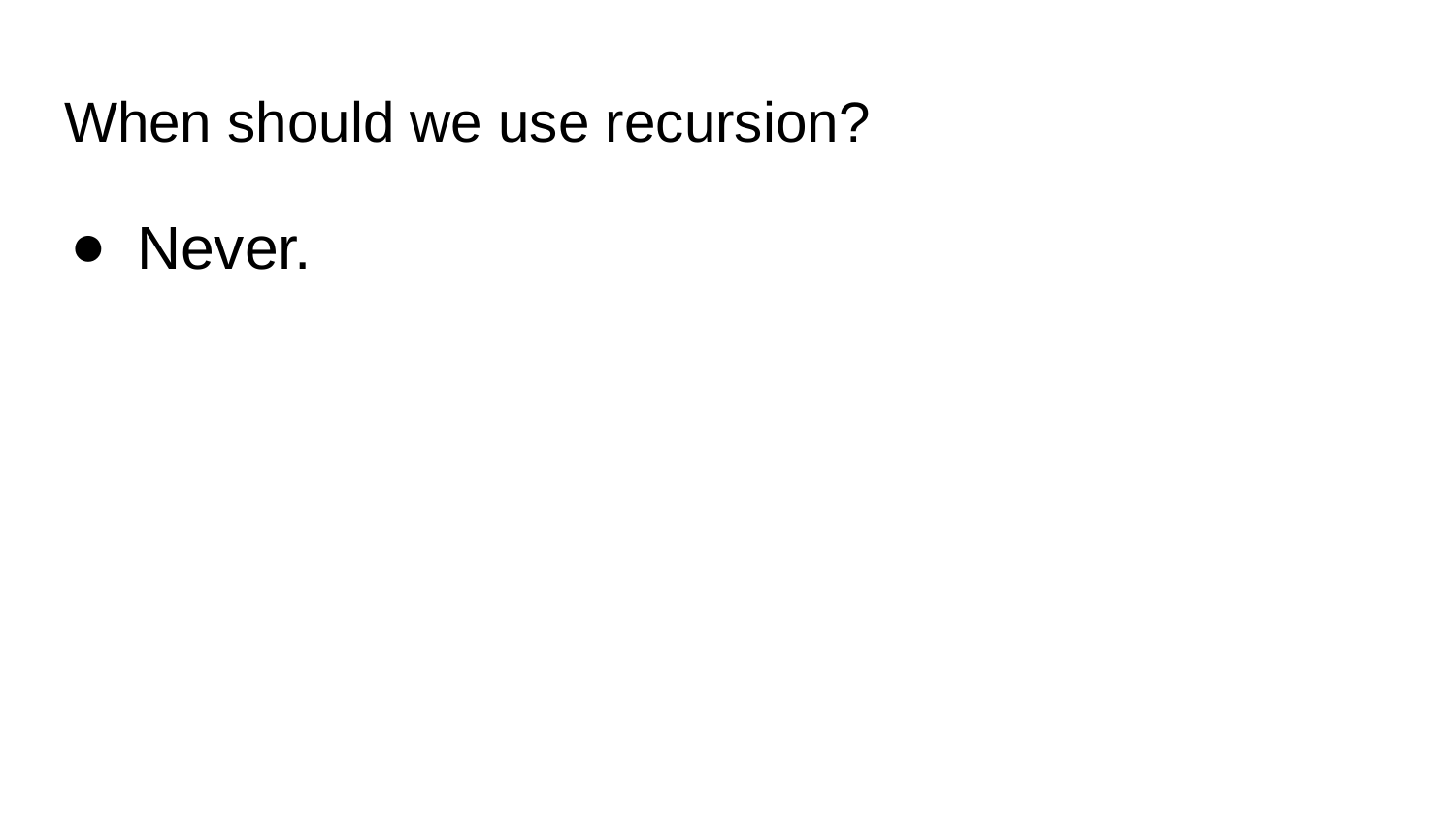

# When should we use recursion?
Never.